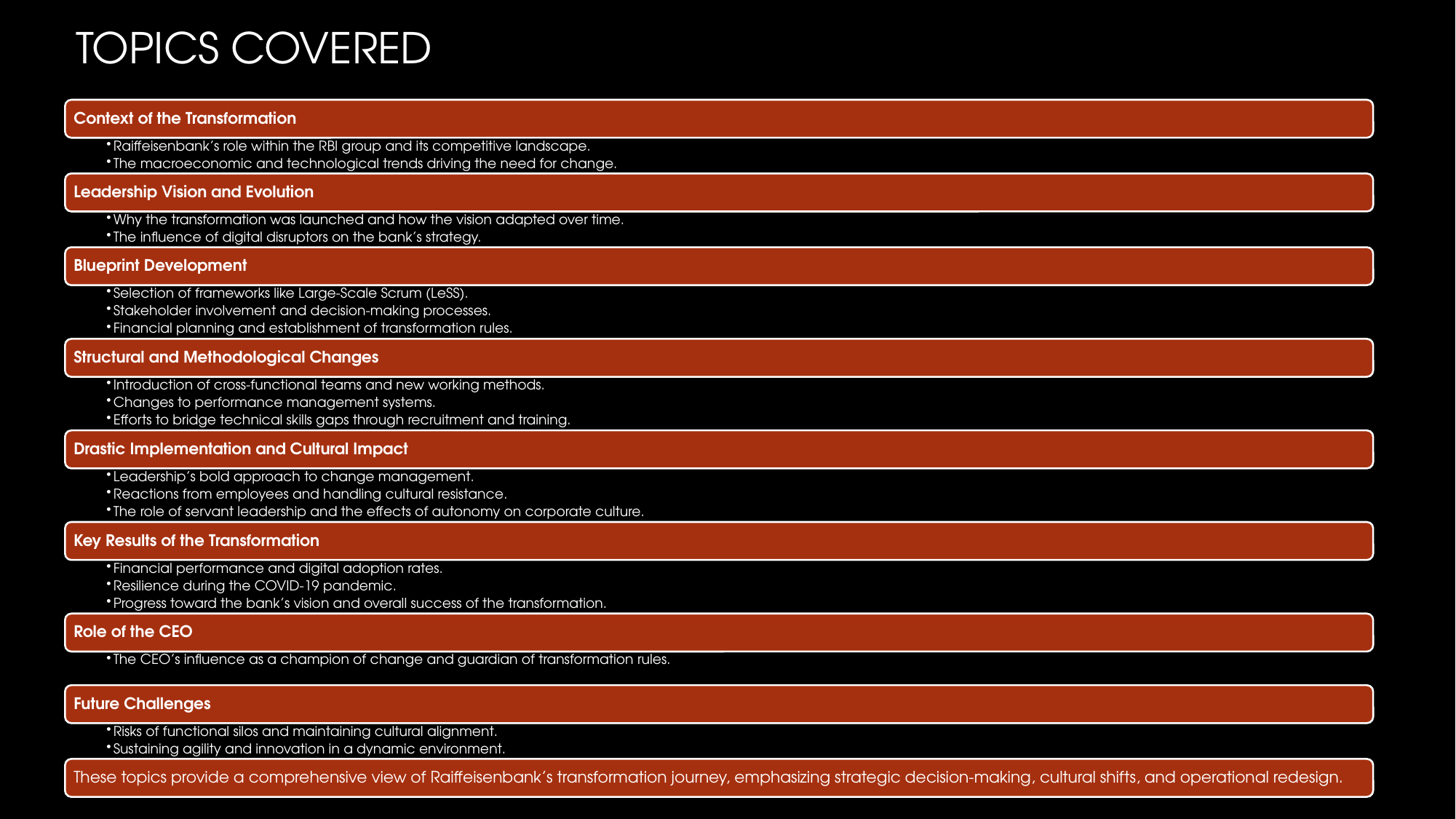

# TOPICS COVERED
Context of the Transformation
Raiffeisenbank’s role within the RBI group and its competitive landscape.
The macroeconomic and technological trends driving the need for change.
Leadership Vision and Evolution
Why the transformation was launched and how the vision adapted over time.
The influence of digital disruptors on the bank’s strategy.
Blueprint Development
Selection of frameworks like Large-Scale Scrum (LeSS).
Stakeholder involvement and decision-making processes.
Financial planning and establishment of transformation rules.
Structural and Methodological Changes
Introduction of cross-functional teams and new working methods.
Changes to performance management systems.
Efforts to bridge technical skills gaps through recruitment and training.
Drastic Implementation and Cultural Impact
Leadership’s bold approach to change management.
Reactions from employees and handling cultural resistance.
The role of servant leadership and the effects of autonomy on corporate culture.
Key Results of the Transformation
Financial performance and digital adoption rates.
Resilience during the COVID-19 pandemic.
Progress toward the bank’s vision and overall success of the transformation.
Role of the CEO
The CEO’s influence as a champion of change and guardian of transformation rules.
Future Challenges
Risks of functional silos and maintaining cultural alignment.
Sustaining agility and innovation in a dynamic environment.
These topics provide a comprehensive view of Raiffeisenbank’s transformation journey, emphasizing strategic decision-making, cultural shifts, and operational redesign.